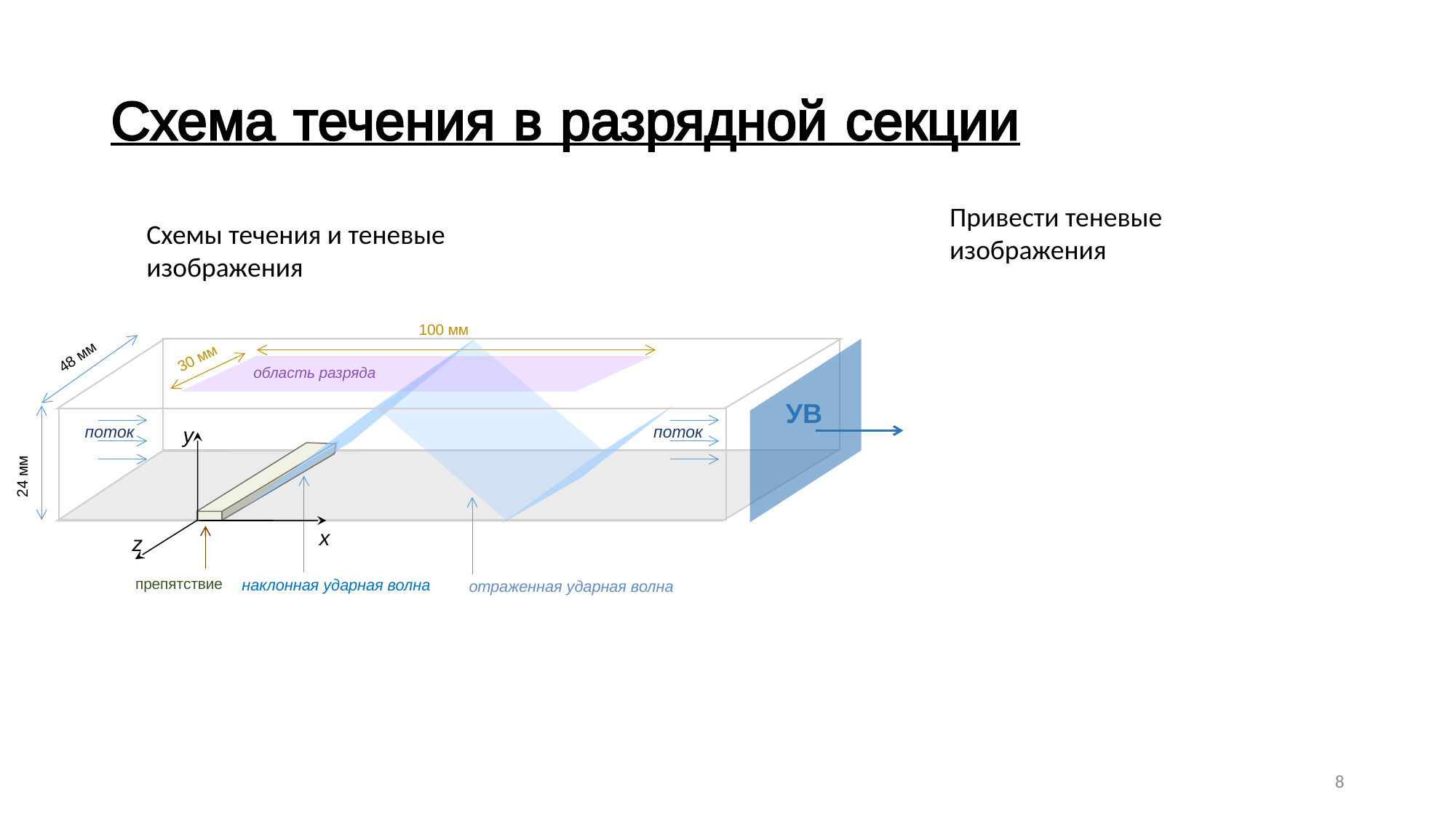

# Схема течения в разрядной секции
Привести теневые изображения
Схемы течения и теневые изображения
100 мм

48 мм

УВ

30 мм

область разряда

поток
поток
y

x
z

24 мм
препятствие
наклонная ударная волна
отраженная ударная волна
8